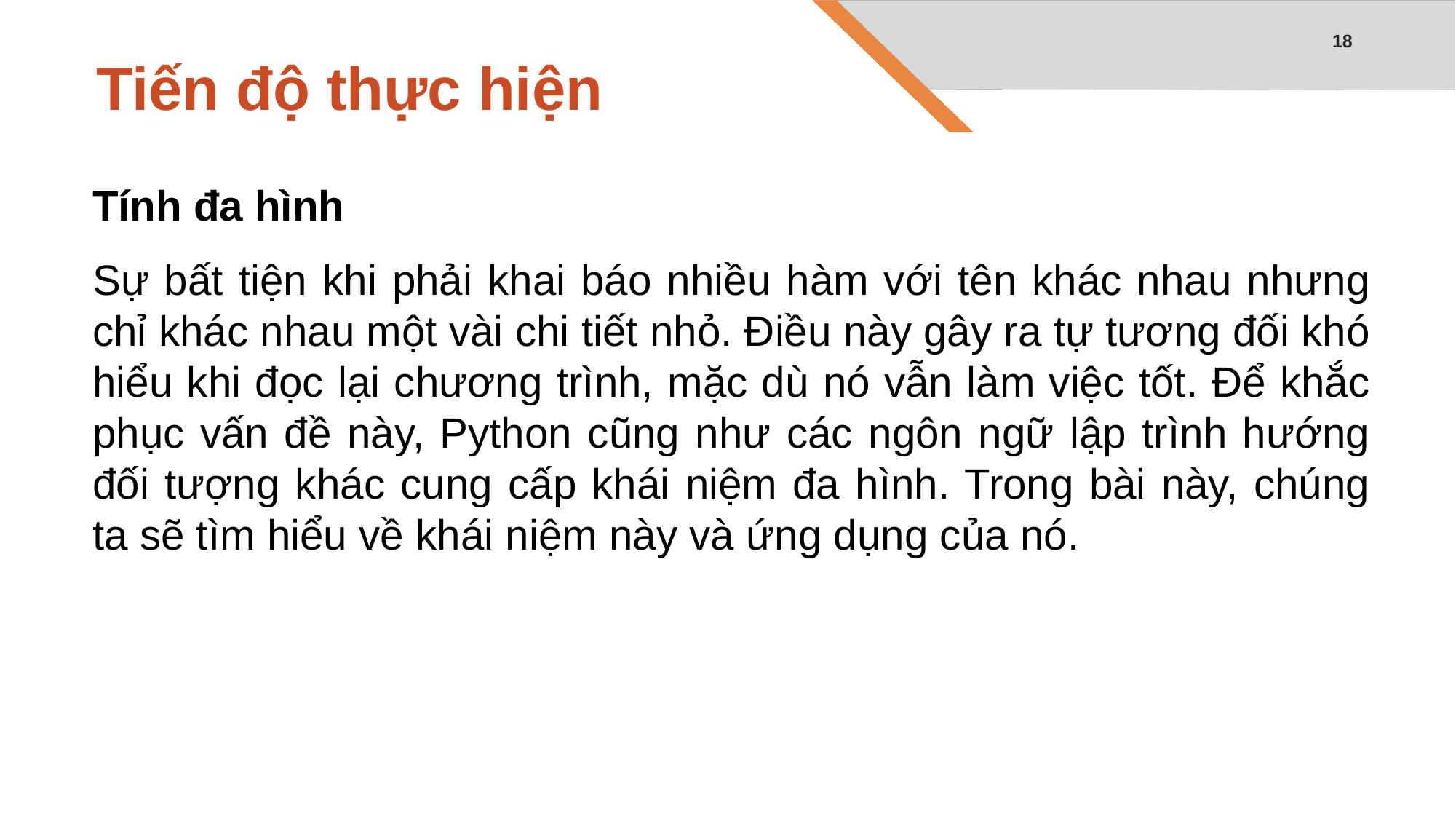

18
# Tiến độ thực hiện
Tính đa hình
Sự bất tiện khi phải khai báo nhiều hàm với tên khác nhau nhưng chỉ khác nhau một vài chi tiết nhỏ. Điều này gây ra tự tương đối khó hiểu khi đọc lại chương trình, mặc dù nó vẫn làm việc tốt. Để khắc phục vấn đề này, Python cũng như các ngôn ngữ lập trình hướng đối tượng khác cung cấp khái niệm đa hình. Trong bài này, chúng ta sẽ tìm hiểu về khái niệm này và ứng dụng của nó.